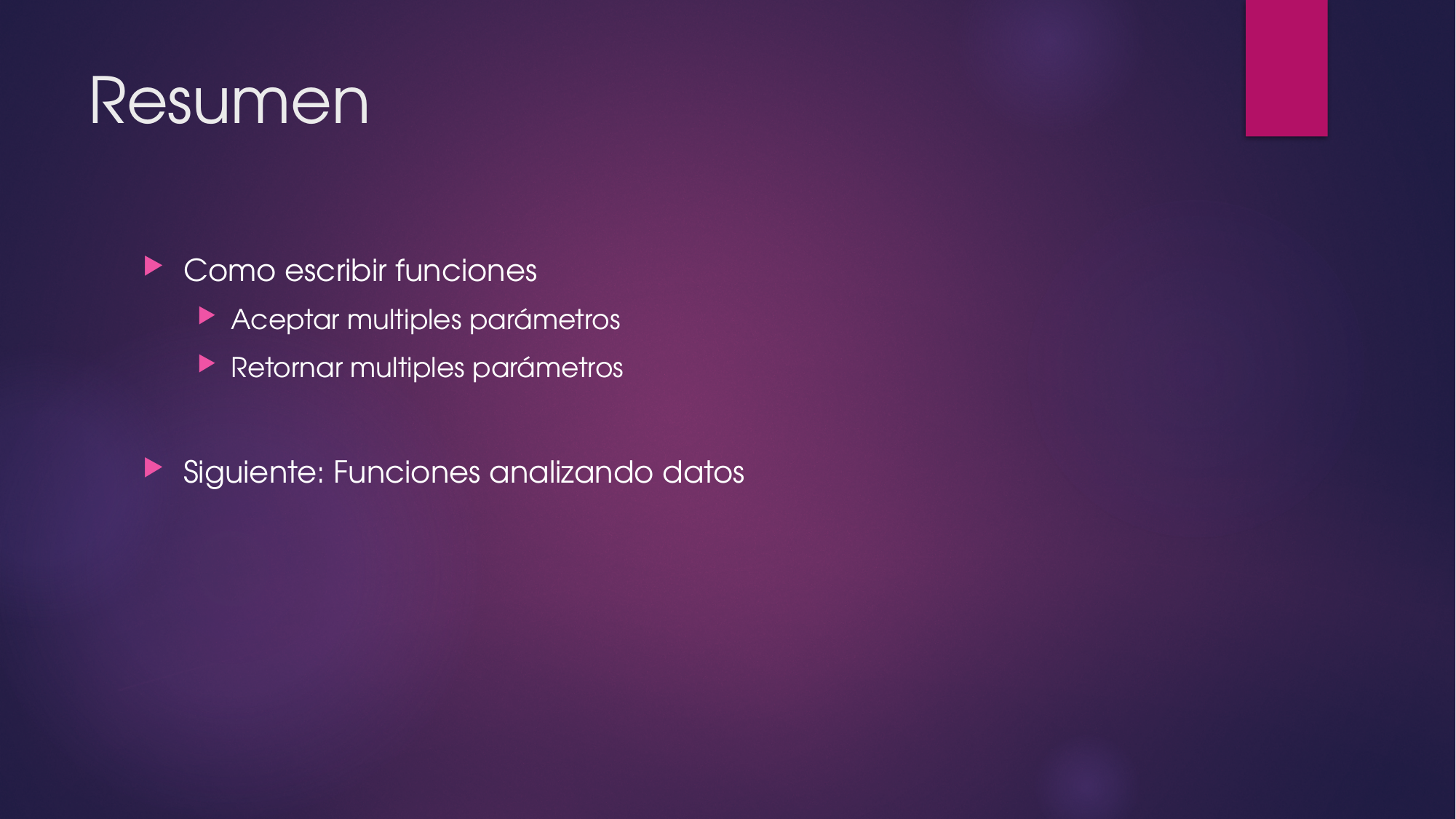

# Resumen
Como escribir funciones
Aceptar multiples parámetros
Retornar multiples parámetros

Siguiente: Funciones analizando datos